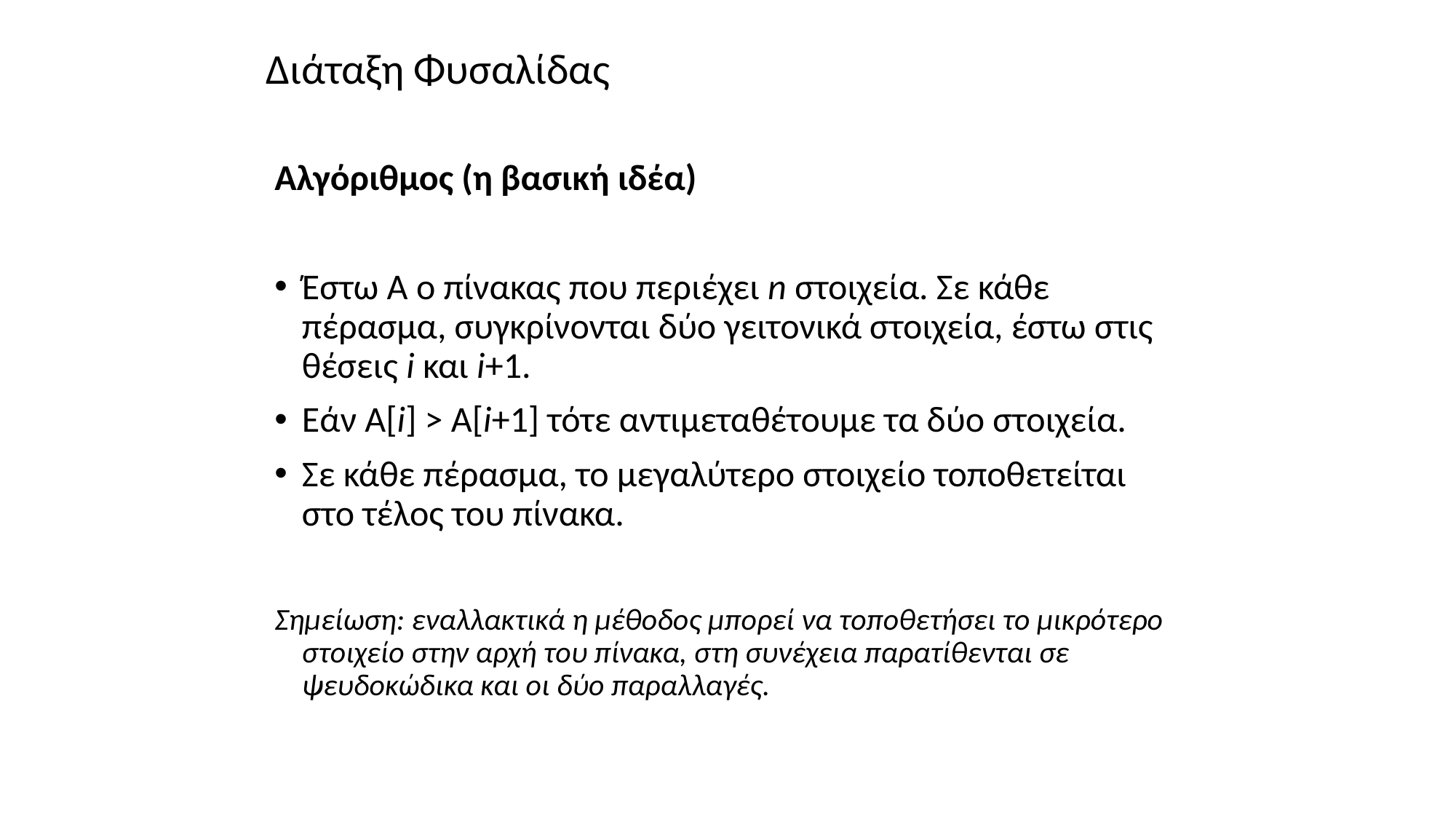

# Διάταξη Φυσαλίδας
Αλγόριθμος (η βασική ιδέα)

Έστω A ο πίνακας που περιέχει n στοιχεία. Σε κάθε πέρασμα, συγκρίνονται δύο γειτονικά στοιχεία, έστω στις θέσεις i και i+1.
Εάν Α[i] > A[i+1] τότε αντιμεταθέτουμε τα δύο στοιχεία.
Σε κάθε πέρασμα, το μεγαλύτερο στοιχείο τοποθετείται στο τέλος του πίνακα.

Σημείωση: εναλλακτικά η μέθοδος μπορεί να τοποθετήσει το μικρότερο στοιχείο στην αρχή του πίνακα, στη συνέχεια παρατίθενται σε ψευδοκώδικα και οι δύο παραλλαγές.